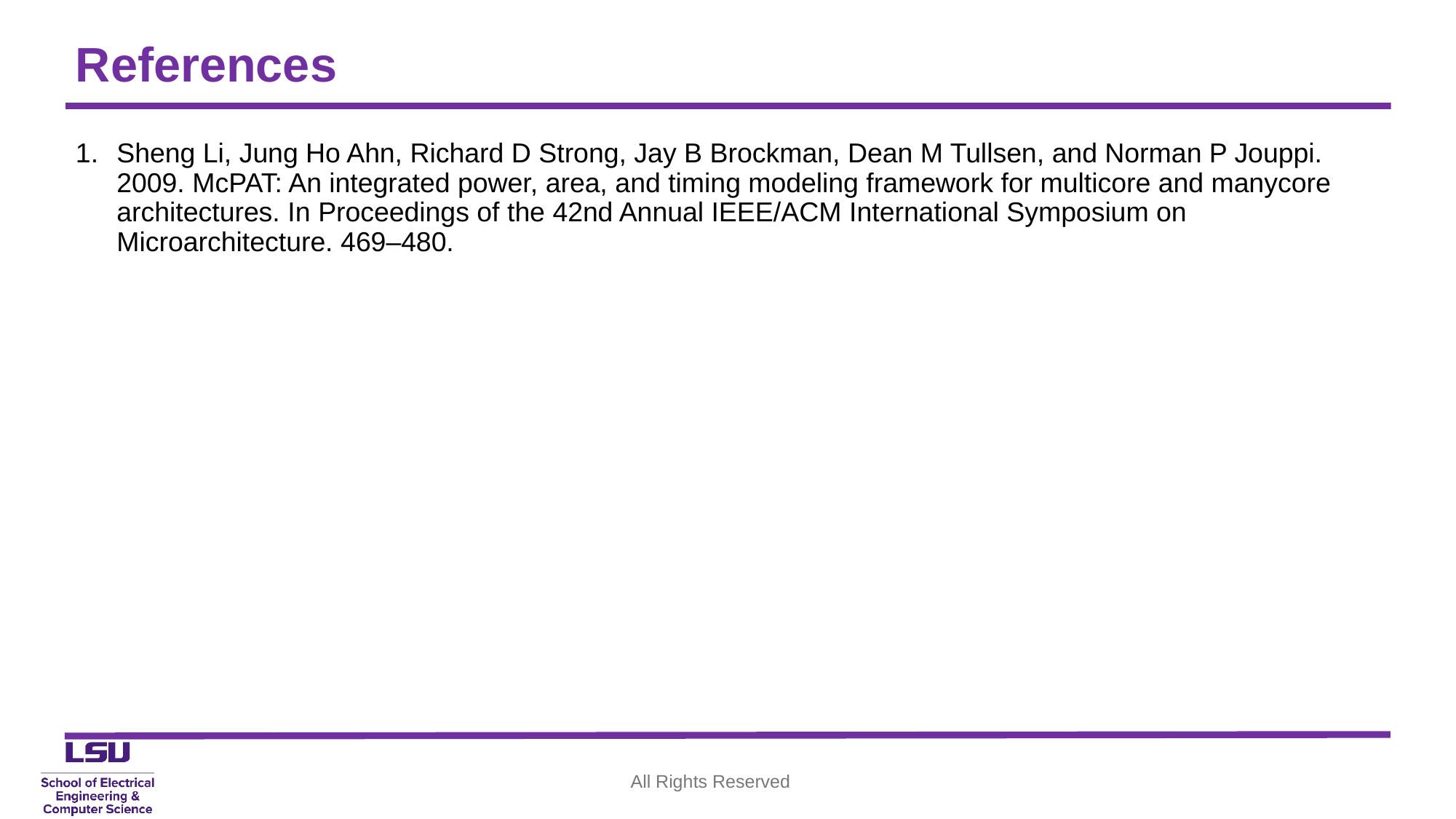

# References
Sheng Li, Jung Ho Ahn, Richard D Strong, Jay B Brockman, Dean M Tullsen, and Norman P Jouppi. 2009. McPAT: An integrated power, area, and timing modeling framework for multicore and manycore architectures. In Proceedings of the 42nd Annual IEEE/ACM International Symposium on Microarchitecture. 469–480.

All Rights Reserved